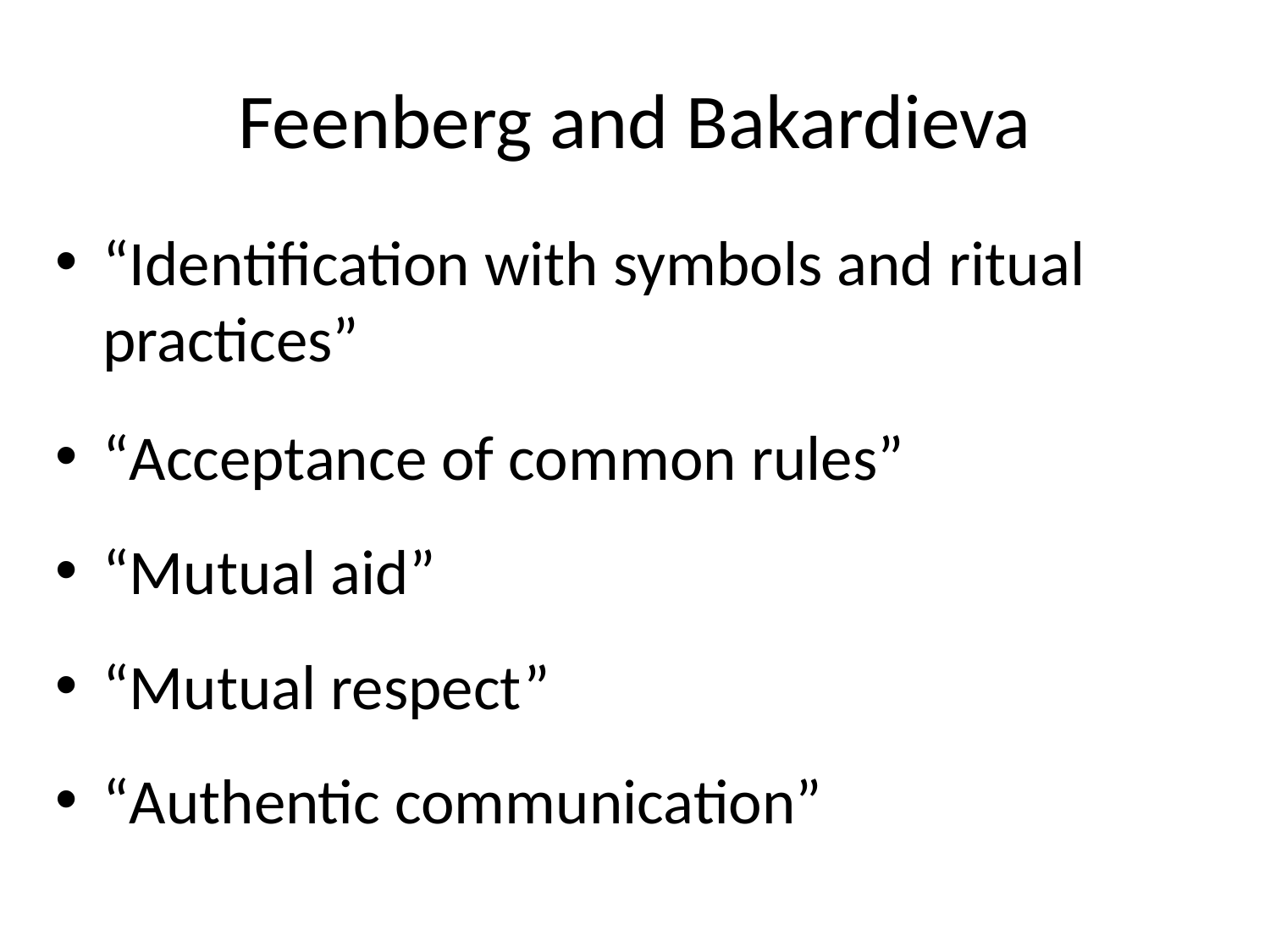

# Feenberg and Bakardieva
“Identification with symbols and ritual practices”

“Acceptance of common rules”

“Mutual aid”

“Mutual respect”

“Authentic communication”